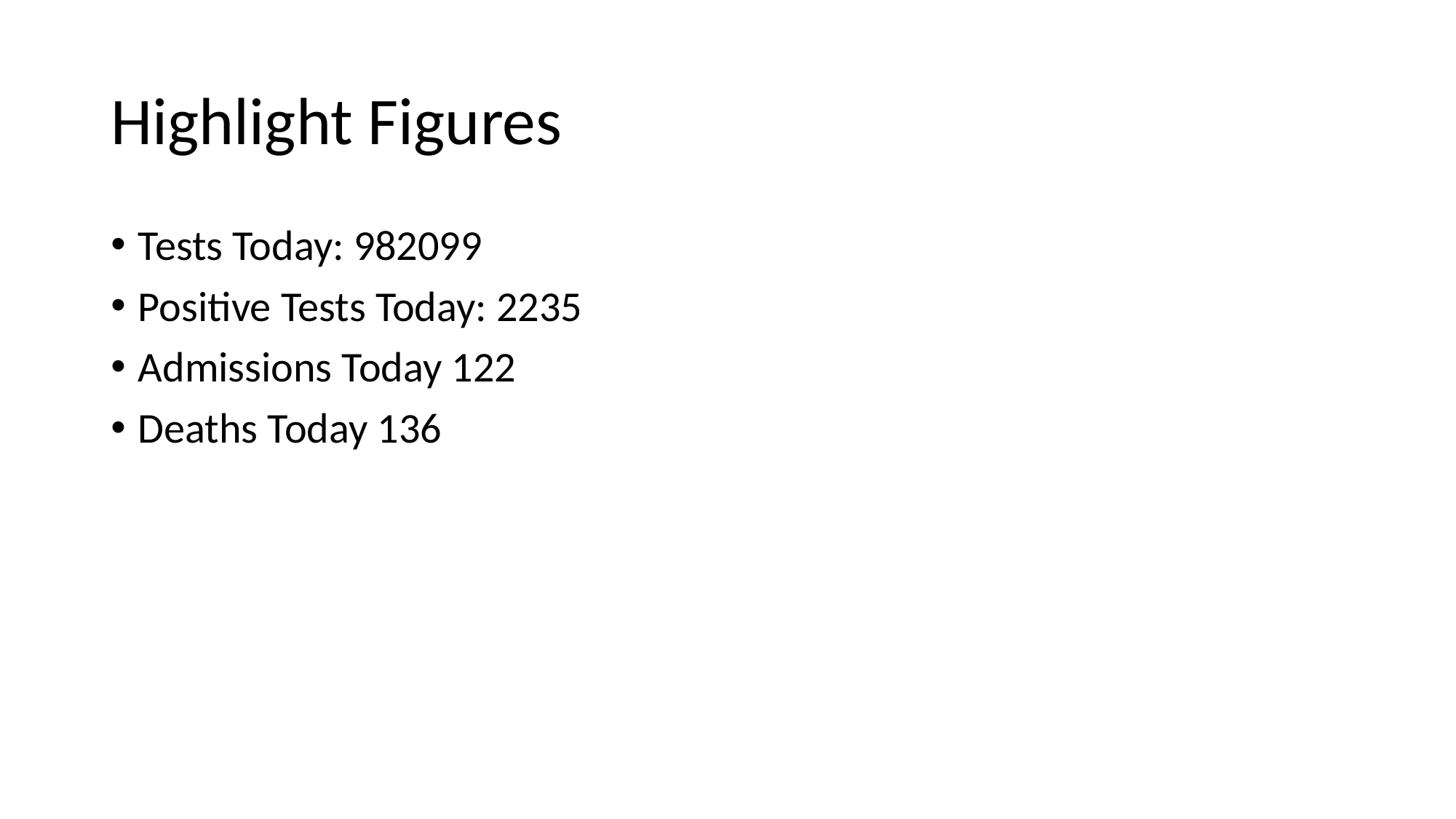

# Highlight Figures
Tests Today: 982099
Positive Tests Today: 2235
Admissions Today 122
Deaths Today 136